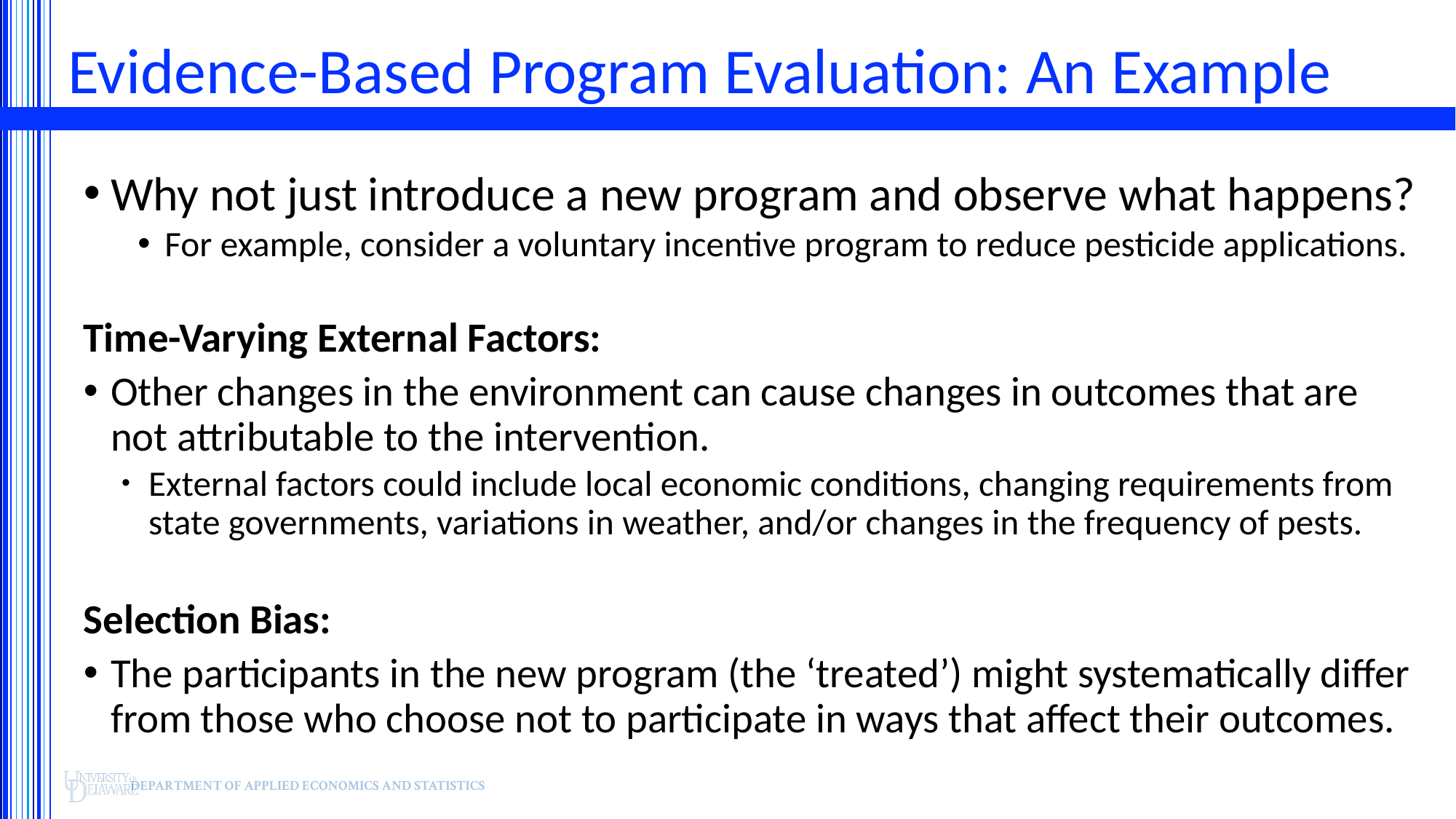

# Evidence-Based Program Evaluation: An Example
Why not just introduce a new program and observe what happens?
For example, consider a voluntary incentive program to reduce pesticide applications.

Time-Varying External Factors:
Other changes in the environment can cause changes in outcomes that are not attributable to the intervention.
External factors could include local economic conditions, changing requirements from state governments, variations in weather, and/or changes in the frequency of pests.

Selection Bias:
The participants in the new program (the ‘treated’) might systematically differ from those who choose not to participate in ways that affect their outcomes.